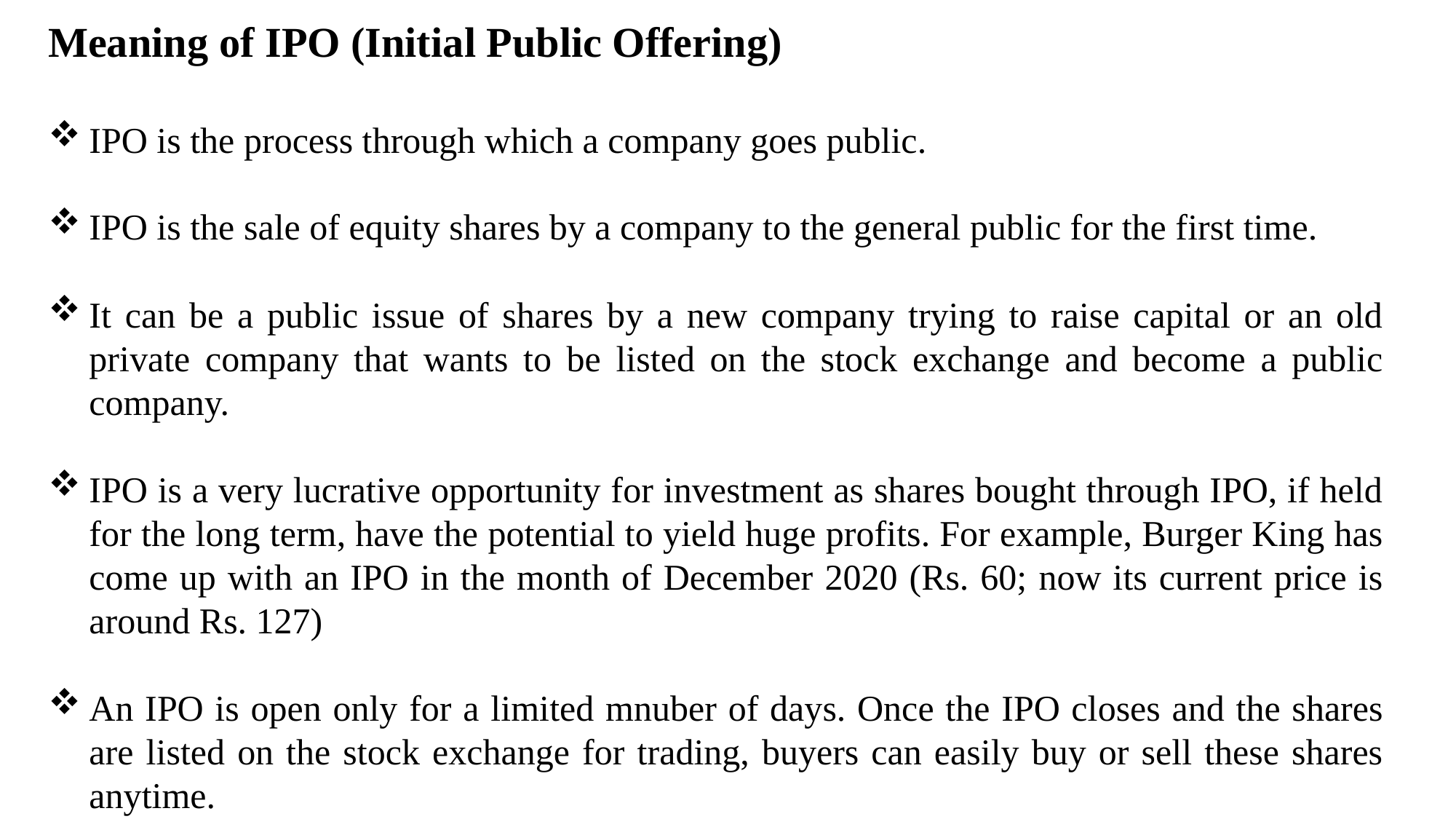

Meaning of IPO (Initial Public Offering)

IPO is the process through which a company goes public.

IPO is the sale of equity shares by a company to the general public for the first time.

It can be a public issue of shares by a new company trying to raise capital or an old private company that wants to be listed on the stock exchange and become a public company.

IPO is a very lucrative opportunity for investment as shares bought through IPO, if held for the long term, have the potential to yield huge profits. For example, Burger King has come up with an IPO in the month of December 2020 (Rs. 60; now its current price is around Rs. 127)

An IPO is open only for a limited mnuber of days. Once the IPO closes and the shares are listed on the stock exchange for trading, buyers can easily buy or sell these shares anytime.